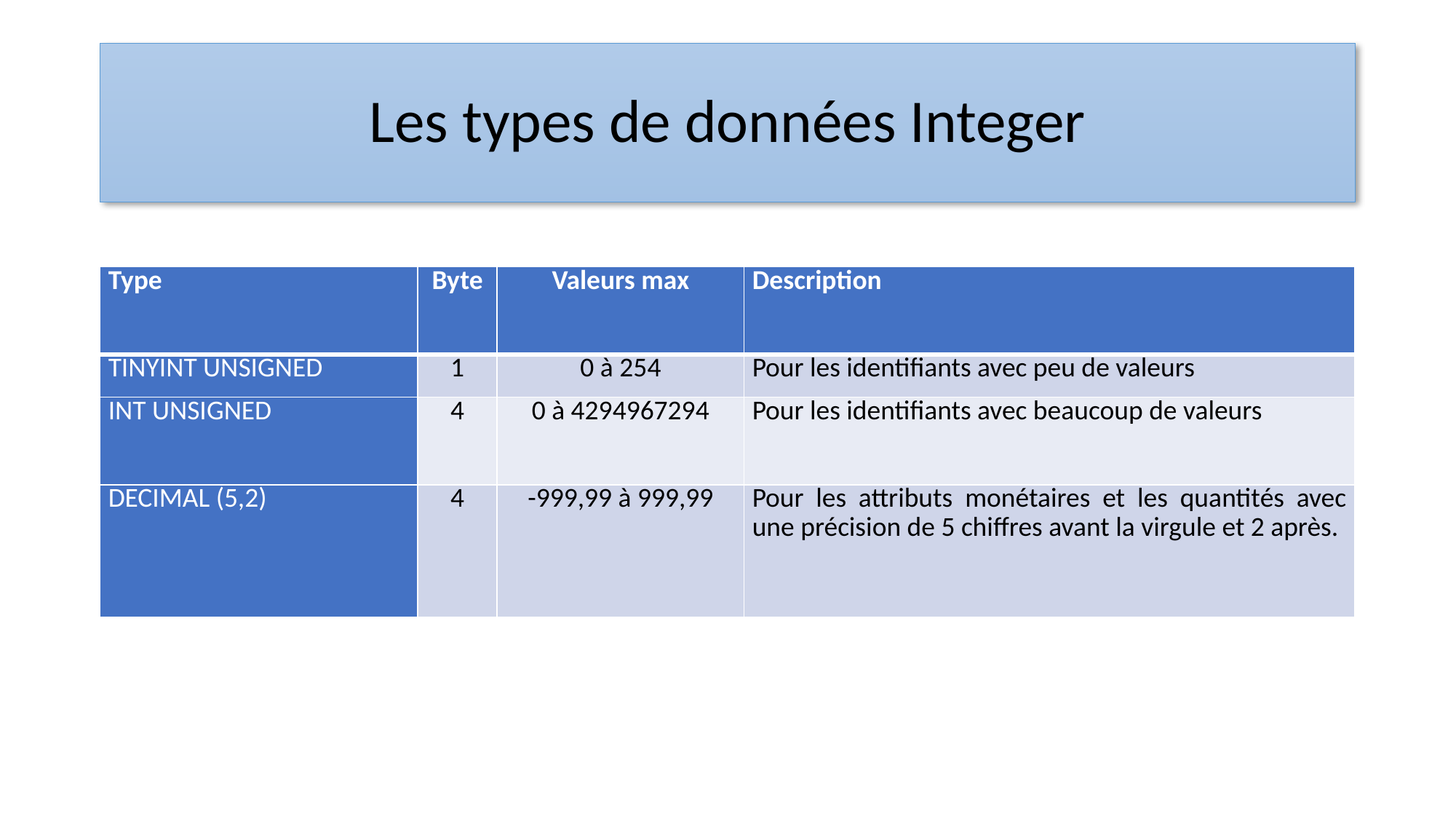

# Les types de données Integer
| Type | Byte | Valeurs max | Description |
| --- | --- | --- | --- |
| TINYINT UNSIGNED | 1 | 0 à 254 | Pour les identifiants avec peu de valeurs |
| INT UNSIGNED | 4 | 0 à 4294967294 | Pour les identifiants avec beaucoup de valeurs |
| DECIMAL (5,2) | 4 | -999,99 à 999,99 | Pour les attributs monétaires et les quantités avec une précision de 5 chiffres avant la virgule et 2 après. |